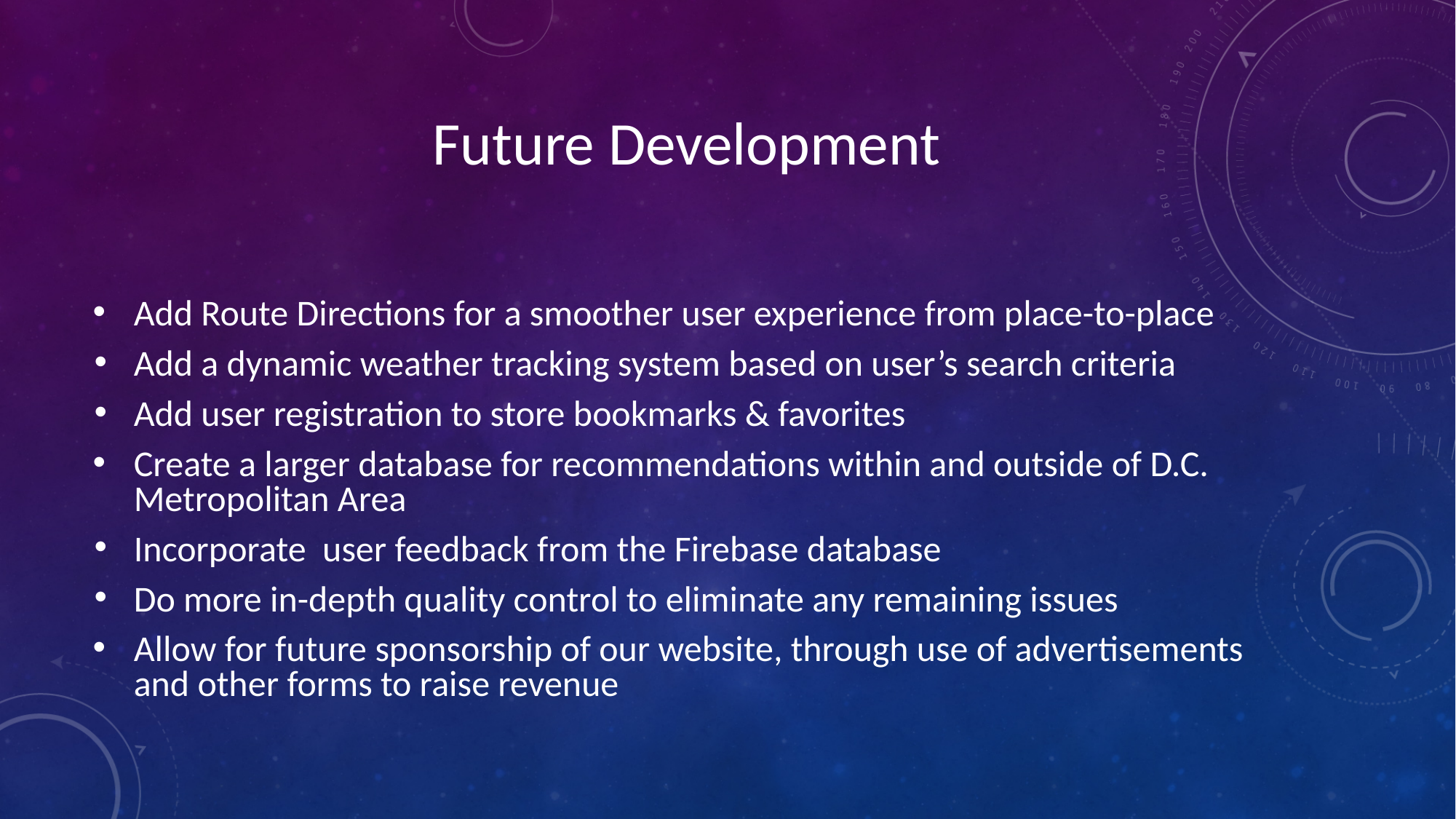

# Future Development
Add Route Directions for a smoother user experience from place-to-place
Add a dynamic weather tracking system based on user’s search criteria
Add user registration to store bookmarks & favorites
Create a larger database for recommendations within and outside of D.C. Metropolitan Area
Incorporate  user feedback from the Firebase database
Do more in-depth quality control to eliminate any remaining issues
Allow for future sponsorship of our website, through use of advertisements and other forms to raise revenue